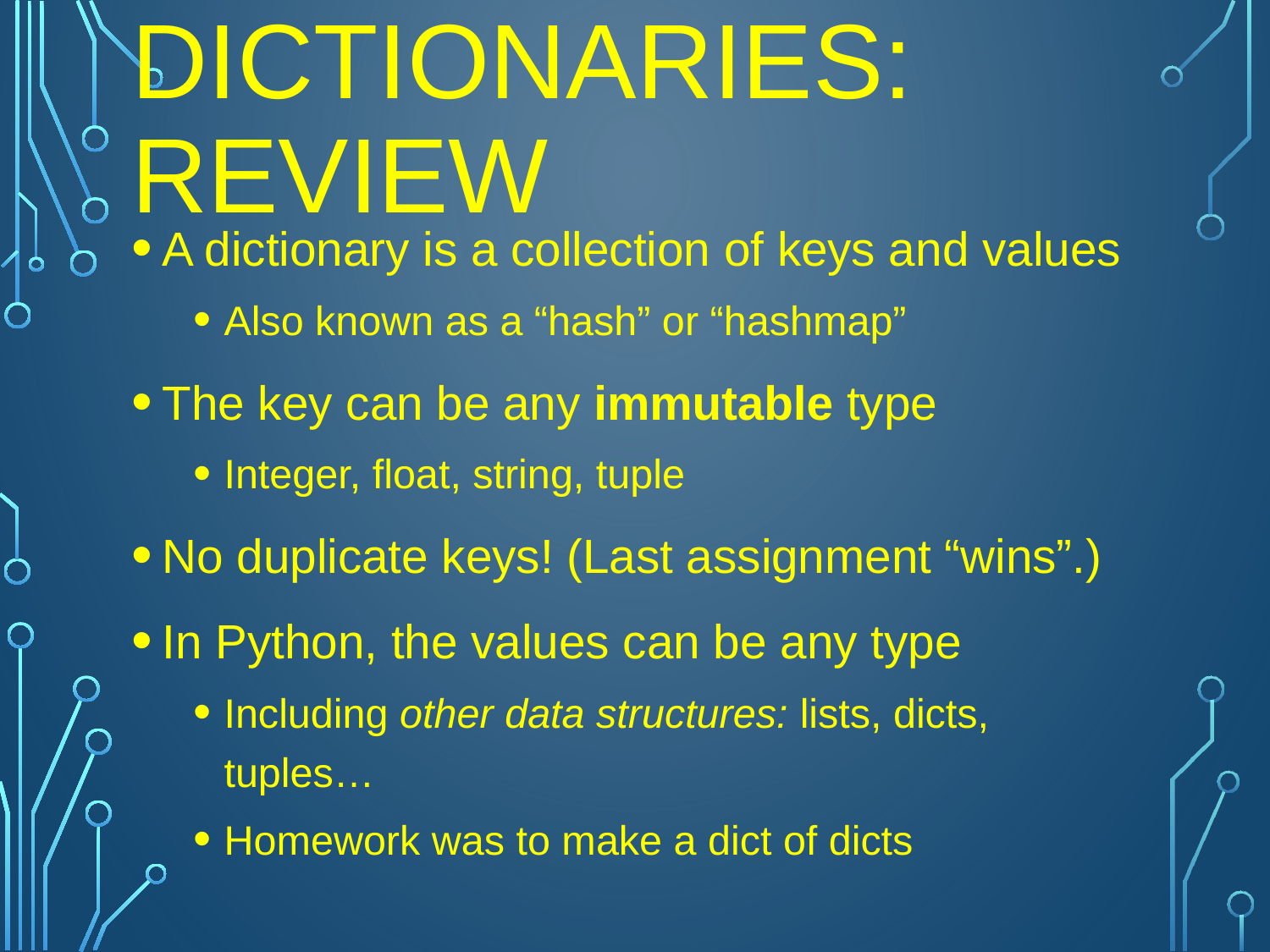

# Dictionaries: review
A dictionary is a collection of keys and values
Also known as a “hash” or “hashmap”
The key can be any immutable type
Integer, float, string, tuple
No duplicate keys! (Last assignment “wins”.)
In Python, the values can be any type
Including other data structures: lists, dicts, tuples…
Homework was to make a dict of dicts